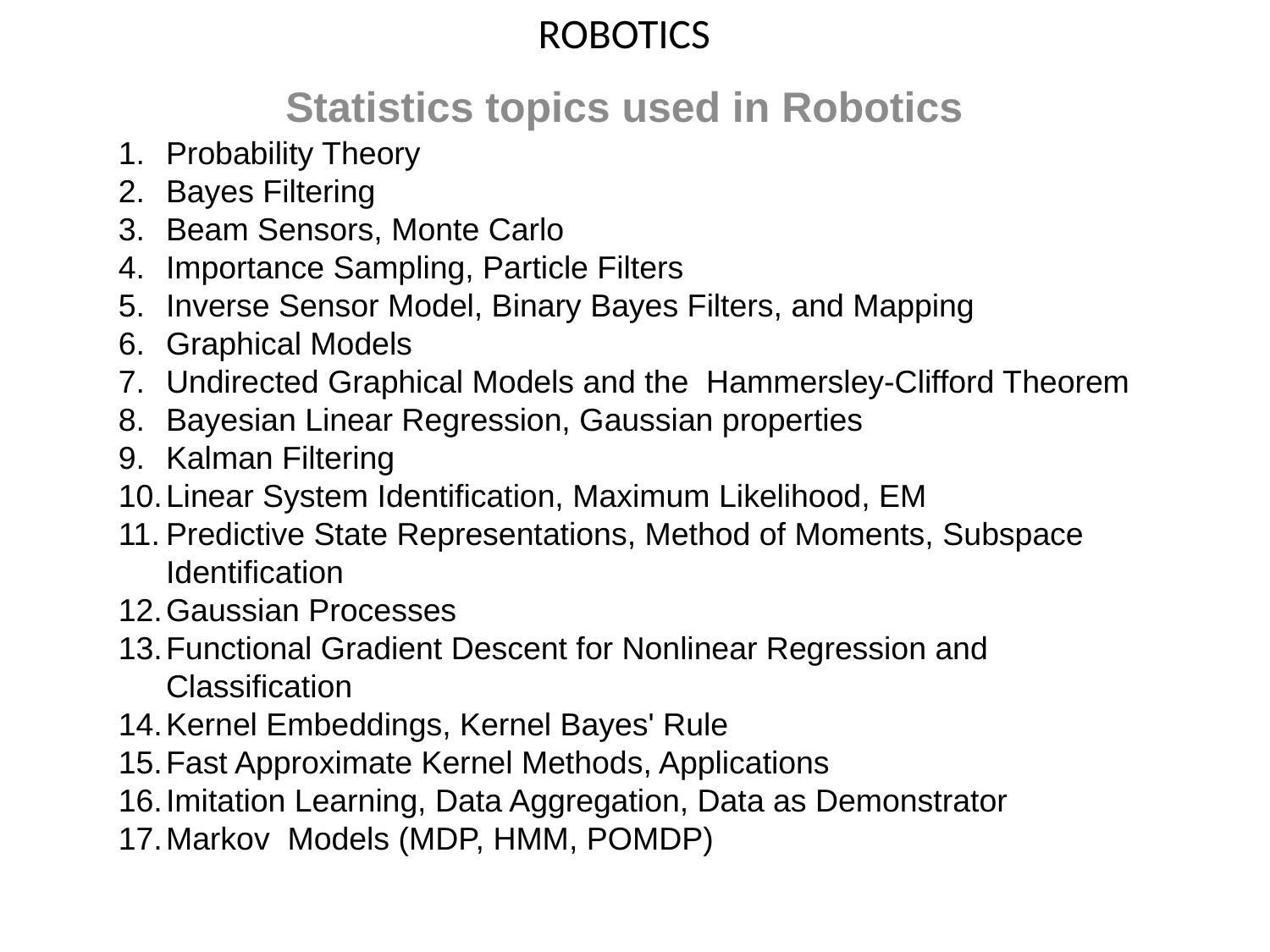

# ROBOTICS
Statistics topics used in Robotics
Probability Theory
Bayes Filtering
Beam Sensors, Monte Carlo
Importance Sampling, Particle Filters
Inverse Sensor Model, Binary Bayes Filters, and Mapping
Graphical Models
Undirected Graphical Models and the  Hammersley-Clifford Theorem
Bayesian Linear Regression, Gaussian properties
Kalman Filtering
Linear System Identification, Maximum Likelihood, EM
Predictive State Representations, Method of Moments, Subspace Identification
Gaussian Processes
Functional Gradient Descent for Nonlinear Regression and Classification
Kernel Embeddings, Kernel Bayes' Rule
Fast Approximate Kernel Methods, Applications
Imitation Learning, Data Aggregation, Data as Demonstrator
Markov  Models (MDP, HMM, POMDP)